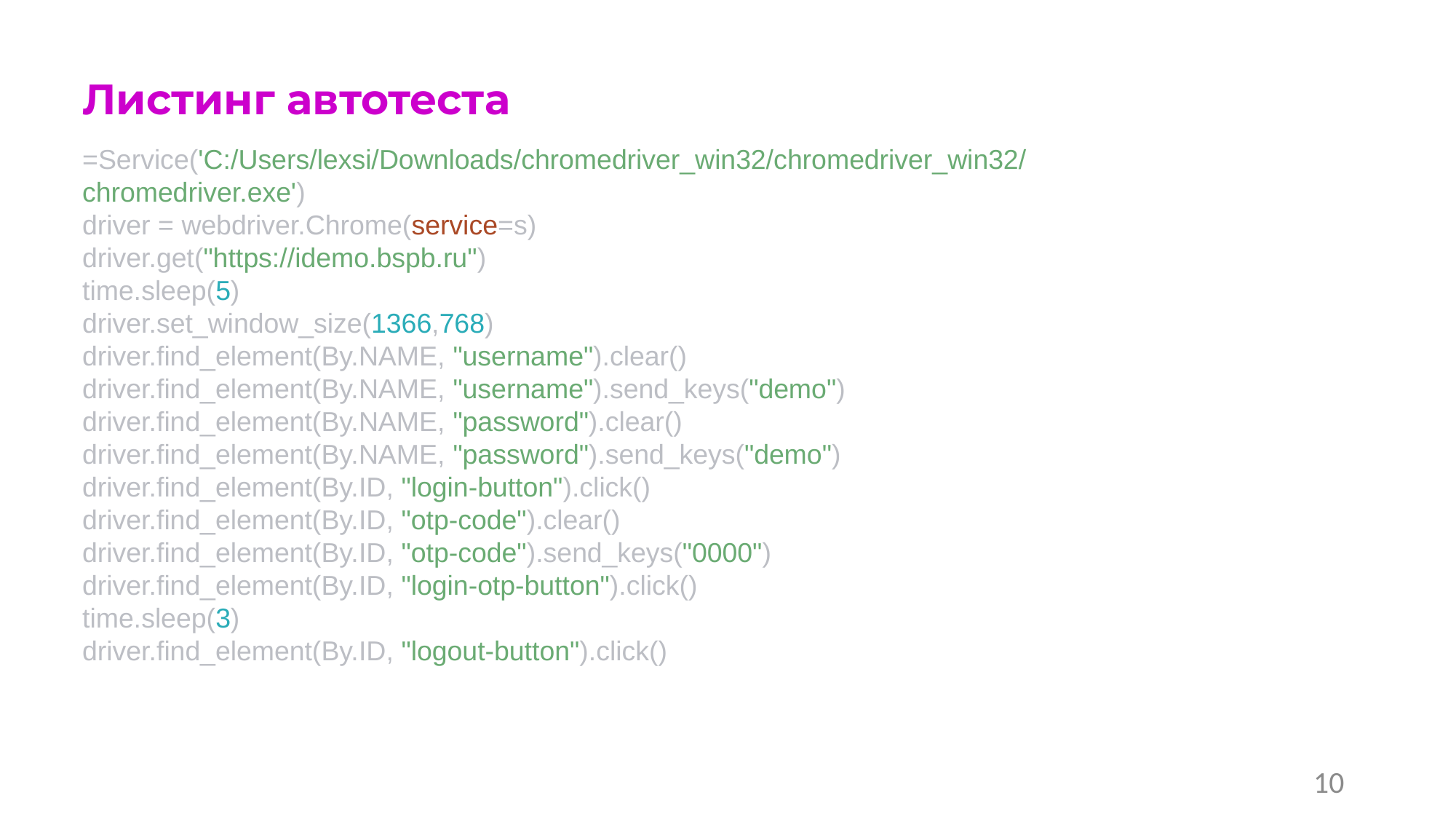

Листинг автотеста
=Service('C:/Users/lexsi/Downloads/chromedriver_win32/chromedriver_win32/chromedriver.exe')
driver = webdriver.Chrome(service=s)
driver.get("https://idemo.bspb.ru")
time.sleep(5)
driver.set_window_size(1366,768)
driver.find_element(By.NAME, "username").clear()
driver.find_element(By.NAME, "username").send_keys("demo")
driver.find_element(By.NAME, "password").clear()
driver.find_element(By.NAME, "password").send_keys("demo")
driver.find_element(By.ID, "login-button").click()
driver.find_element(By.ID, "otp-code").clear()
driver.find_element(By.ID, "otp-code").send_keys("0000")
driver.find_element(By.ID, "login-otp-button").click()
time.sleep(3)
driver.find_element(By.ID, "logout-button").click()

10